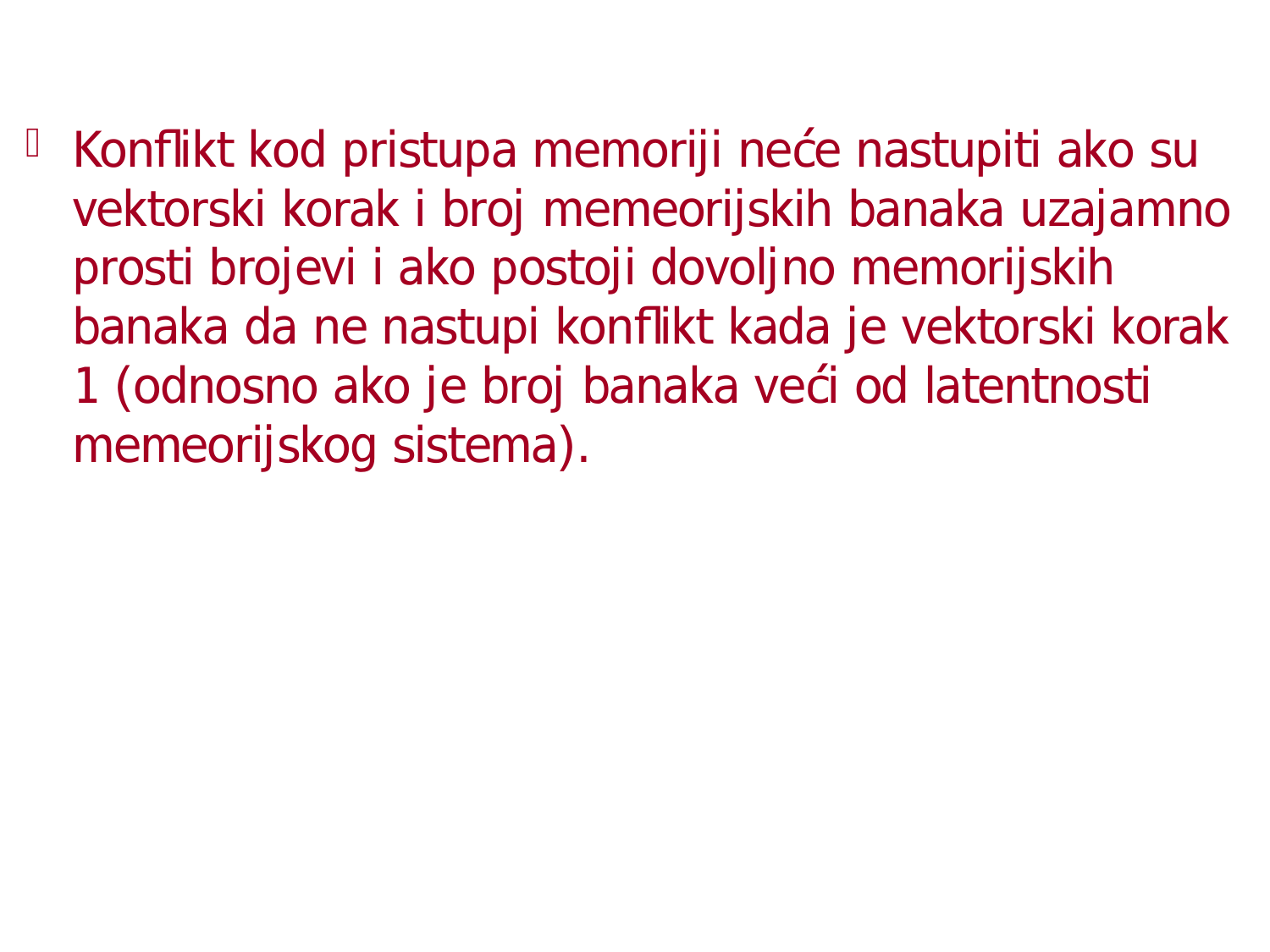

#
Konflikt kod pristupa memoriji neće nastupiti ako su vektorski korak i broj memeorijskih banaka uzajamno prosti brojevi i ako postoji dovoljno memorijskih banaka da ne nastupi konflikt kada je vektorski korak 1 (odnosno ako je broj banaka veći od latentnosti memeorijskog sistema).